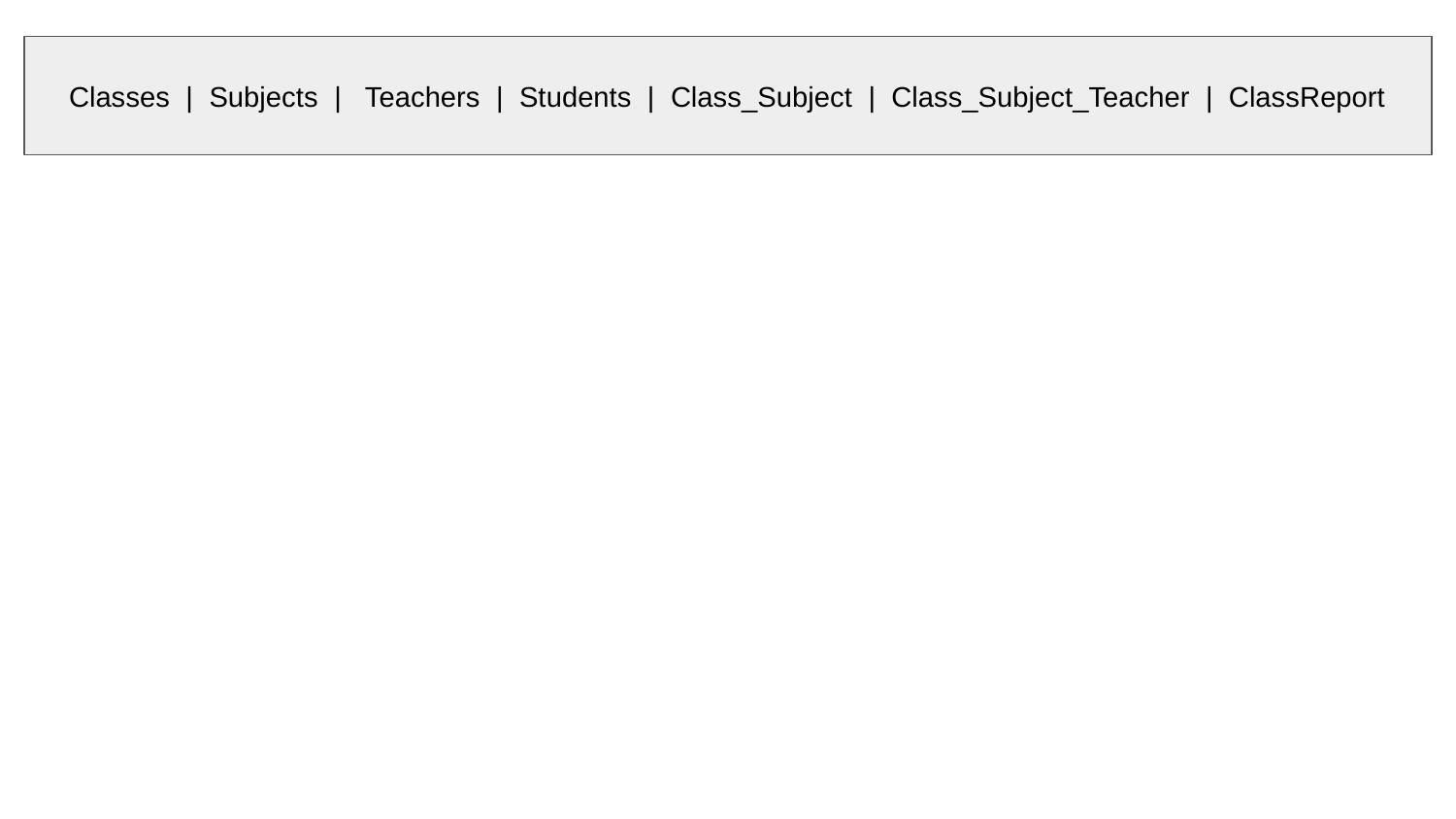

Classes  |  Subjects  |   Teachers  |  Students  |  Class_Subject  |  Class_Subject_Teacher  |  ClassReport